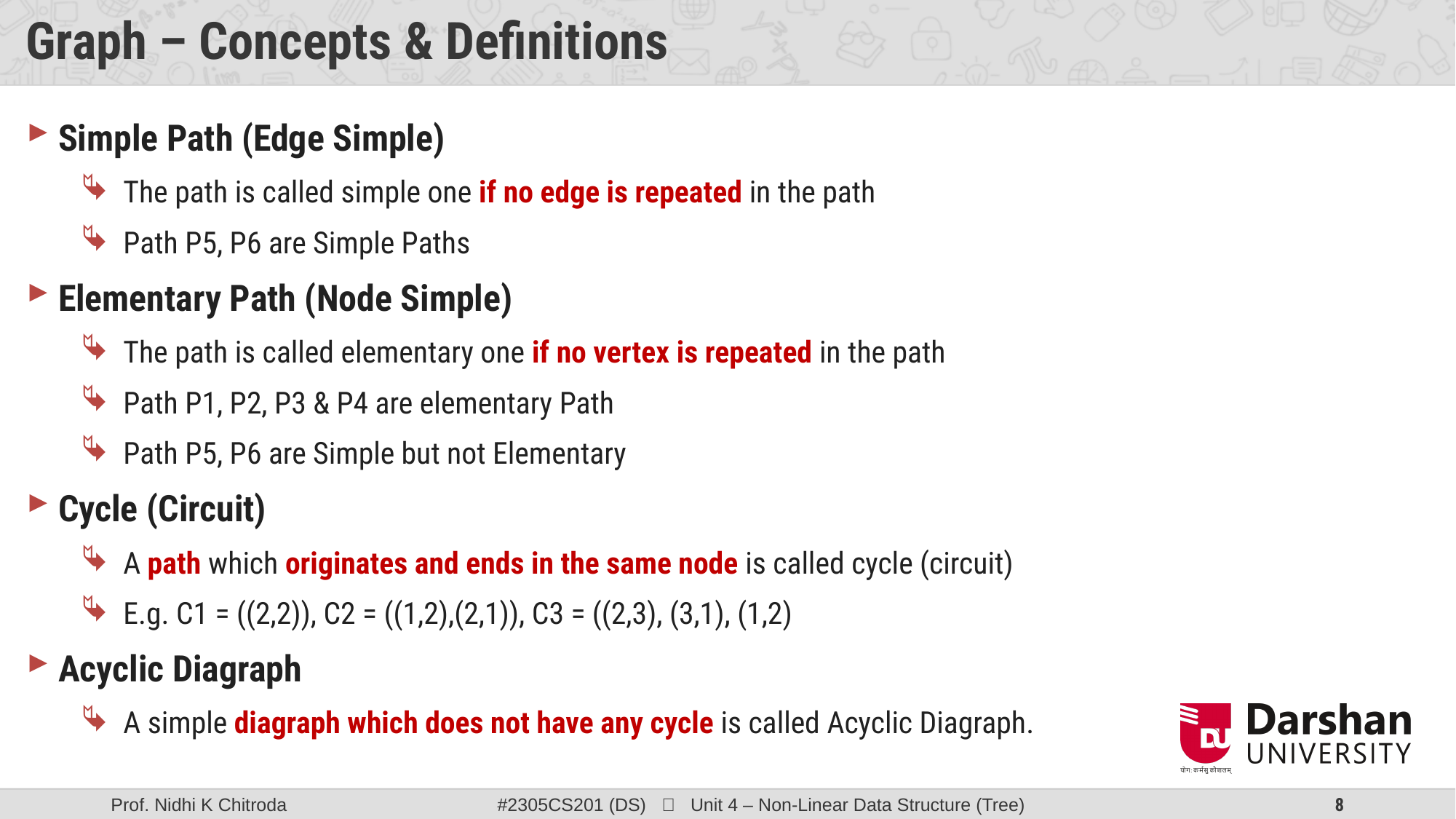

# Graph – Concepts & Definitions
Simple Path (Edge Simple)
The path is called simple one if no edge is repeated in the path
Path P5, P6 are Simple Paths
Elementary Path (Node Simple)
The path is called elementary one if no vertex is repeated in the path
Path P1, P2, P3 & P4 are elementary Path
Path P5, P6 are Simple but not Elementary
Cycle (Circuit)
A path which originates and ends in the same node is called cycle (circuit)
E.g. C1 = ((2,2)), C2 = ((1,2),(2,1)), C3 = ((2,3), (3,1), (1,2)
Acyclic Diagraph
A simple diagraph which does not have any cycle is called Acyclic Diagraph.